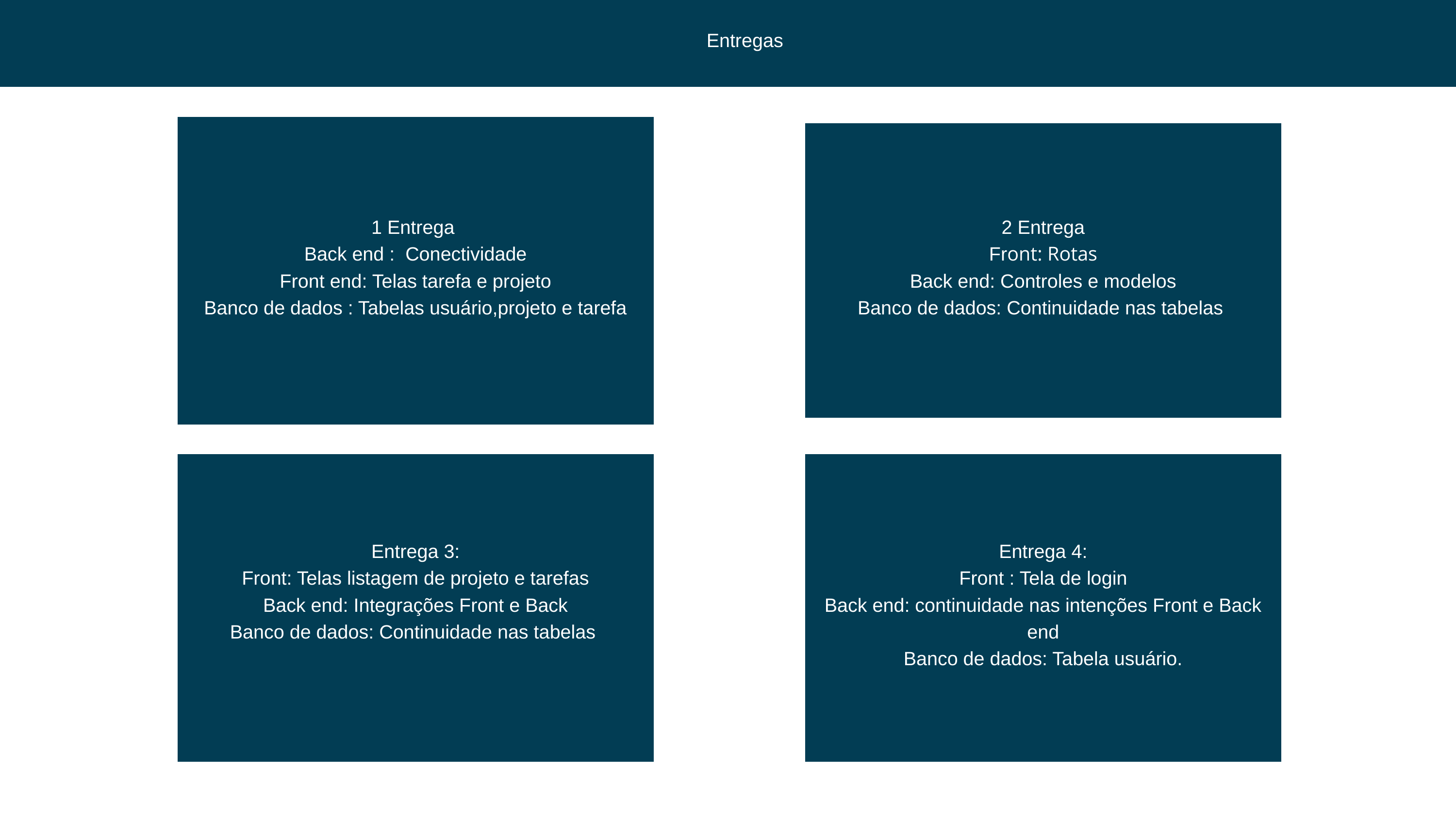

Entregas

1 Entrega
Back end :  Conectividade
Front end: Telas tarefa e projeto
Banco de dados : Tabelas usuário,projeto e tarefa

2 Entrega
Front: Rotas
Back end: Controles e modelos
Banco de dados: Continuidade nas tabelas

Entrega 3:
Front: Telas listagem de projeto e tarefas
Back end: Integrações Front e Back
Banco de dados: Continuidade nas tabelas

Entrega 4:
Front : Tela de login
Back end: continuidade nas intenções Front e Back end
Banco de dados: Tabela usuário.